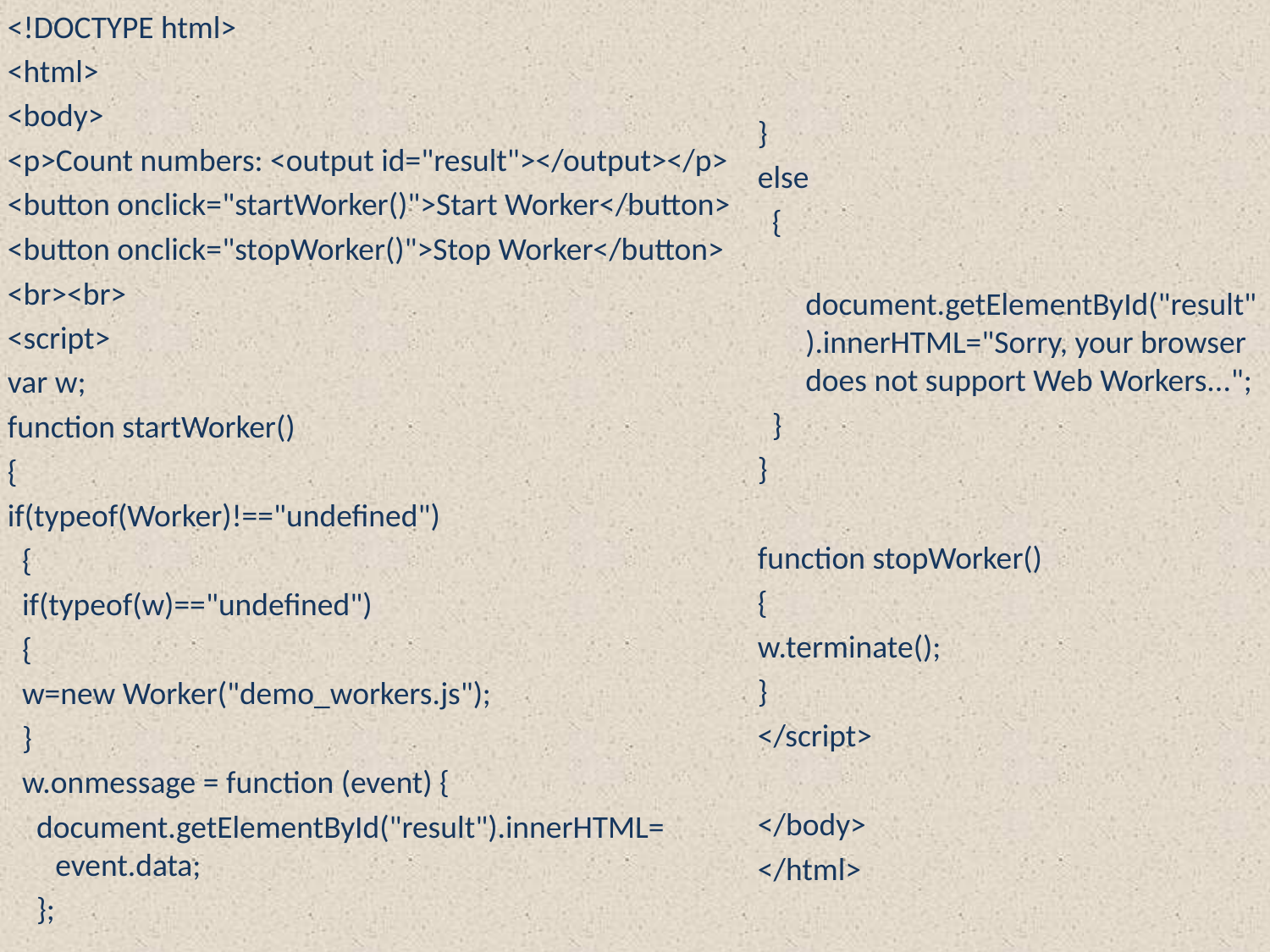

<!DOCTYPE html>
<html>
<body>
<p>Count numbers: <output id="result"></output></p>
<button onclick="startWorker()">Start Worker</button>
<button onclick="stopWorker()">Stop Worker</button>
<br><br>
<script>
var w;
function startWorker()
{
if(typeof(Worker)!=="undefined")
  {
  if(typeof(w)=="undefined")
  {
  w=new Worker("demo_workers.js");
  }
  w.onmessage = function (event) {
    document.getElementById("result").innerHTML= event.data;
    };
#
}
else
  {
  document.getElementById("result").innerHTML="Sorry, your browser does not support Web Workers...";
  }
}

function stopWorker()
{
w.terminate();
}
</script>

</body>
</html>